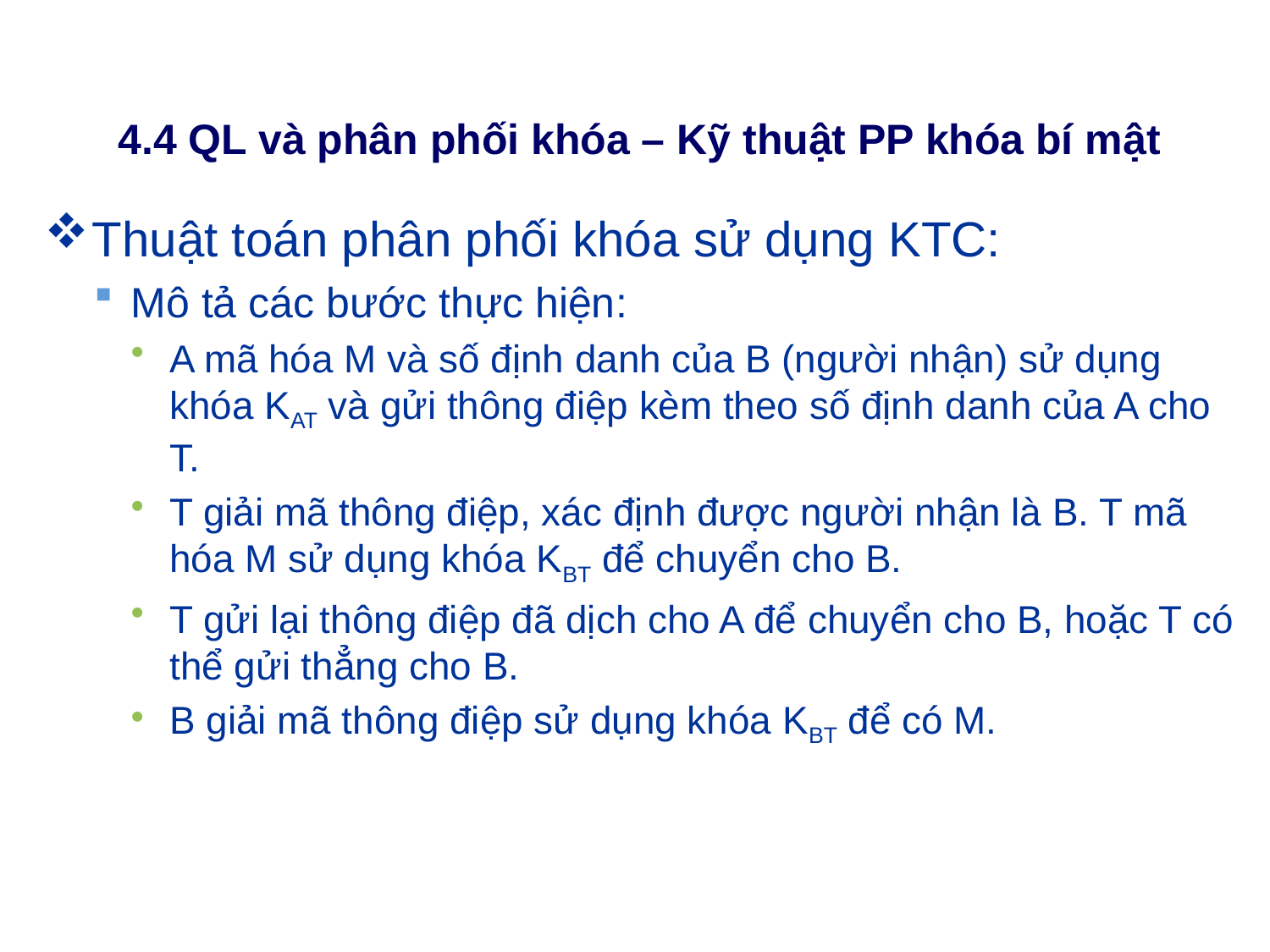

# 4.4 QL và phân phối khóa – Kỹ thuật PP khóa bí mật
Thuật toán phân phối khóa sử dụng KTC:
Mô tả các bước thực hiện:
A mã hóa M và số định danh của B (người nhận) sử dụng khóa KAT và gửi thông điệp kèm theo số định danh của A cho T.
T giải mã thông điệp, xác định được người nhận là B. T mã hóa M sử dụng khóa KBT để chuyển cho B.
T gửi lại thông điệp đã dịch cho A để chuyển cho B, hoặc T có thể gửi thẳng cho B.
B giải mã thông điệp sử dụng khóa KBT để có M.